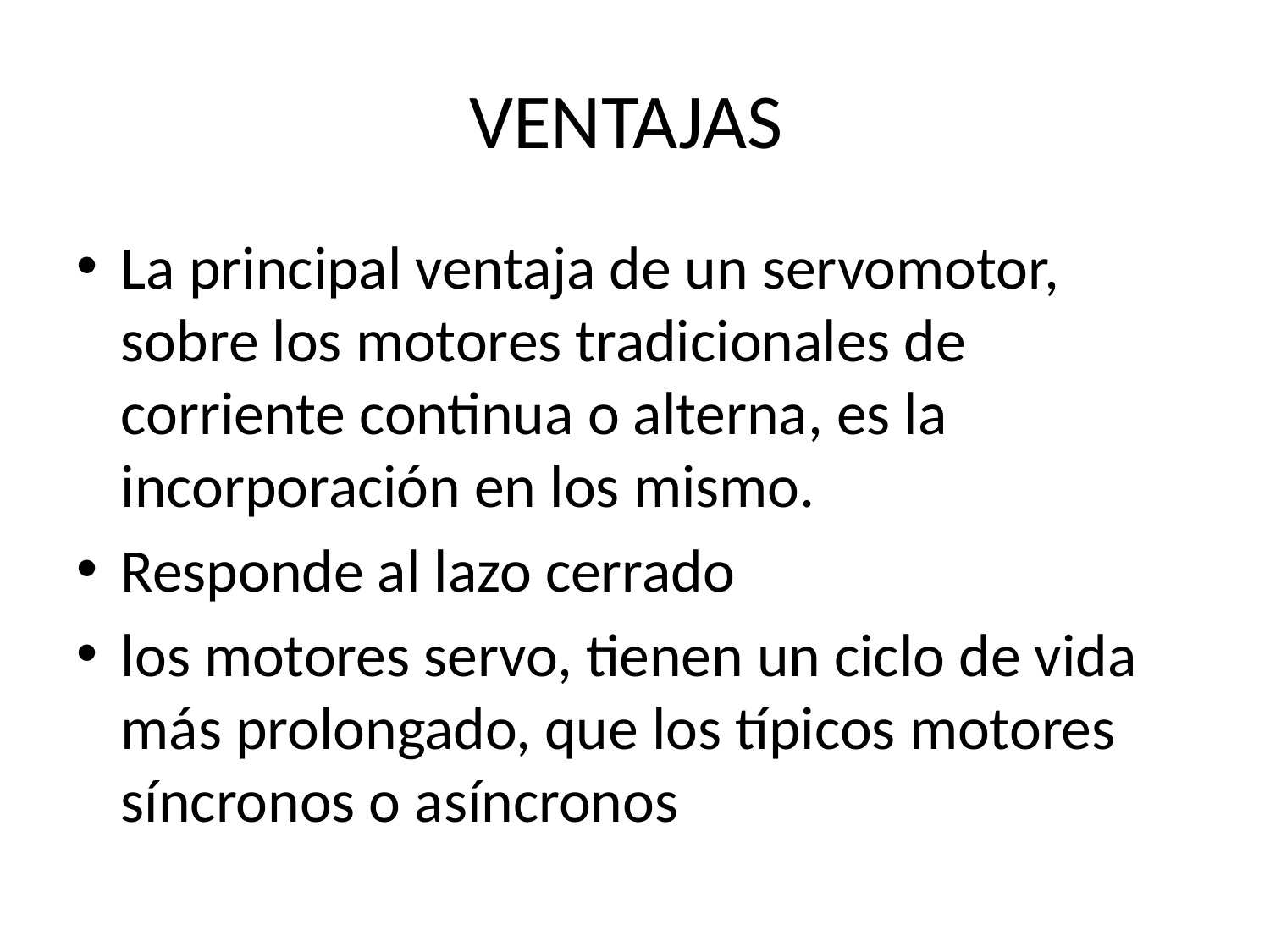

# VENTAJAS
La principal ventaja de un servomotor, sobre los motores tradicionales de corriente continua o alterna, es la incorporación en los mismo.
Responde al lazo cerrado
los motores servo, tienen un ciclo de vida más prolongado, que los típicos motores síncronos o asíncronos